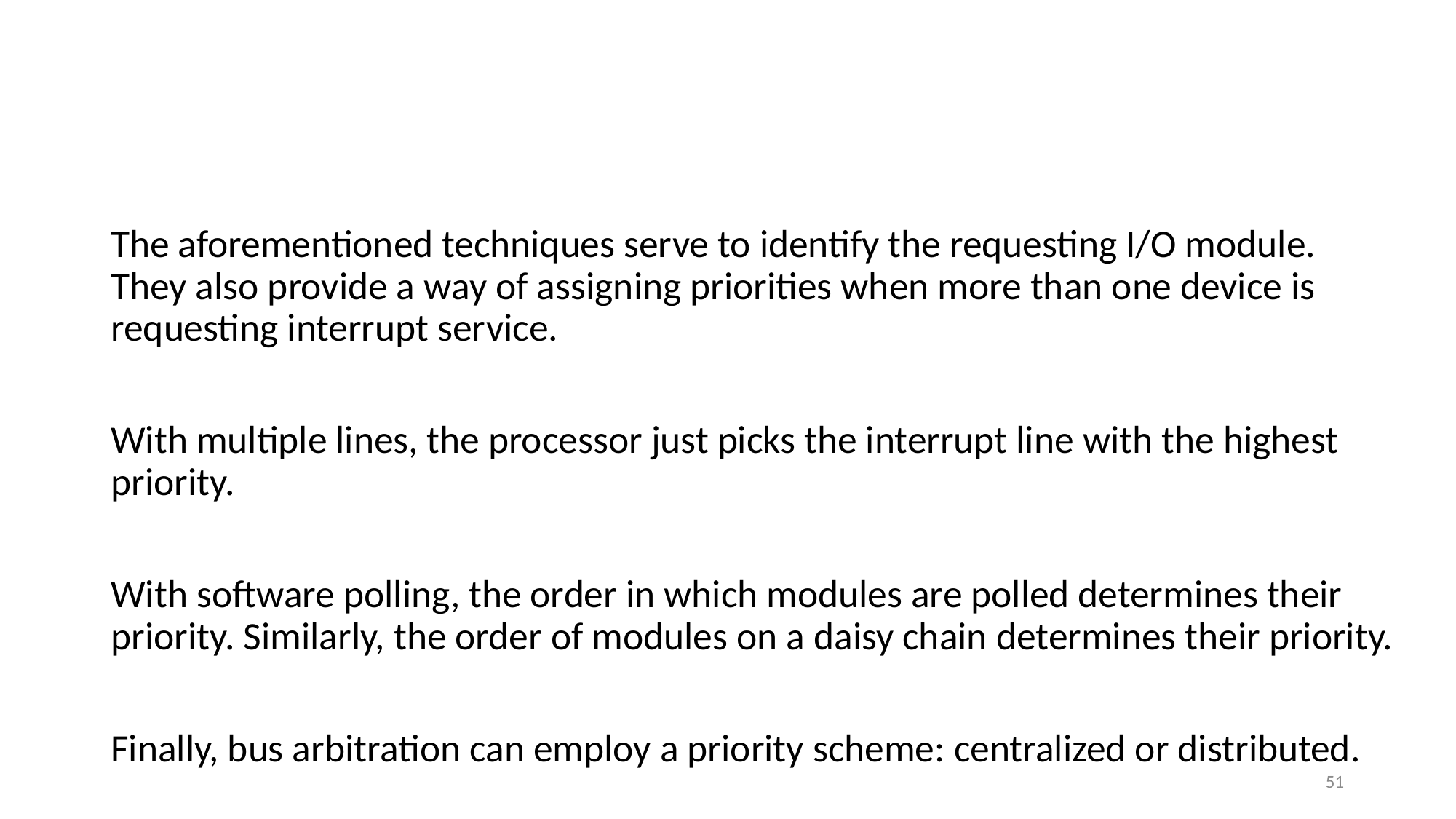

#
The aforementioned techniques serve to identify the requesting I/O module. They also provide a way of assigning priorities when more than one device is requesting interrupt service.

With multiple lines, the processor just picks the interrupt line with the highest priority.

With software polling, the order in which modules are polled determines their priority. Similarly, the order of modules on a daisy chain determines their priority.

Finally, bus arbitration can employ a priority scheme: centralized or distributed.
51